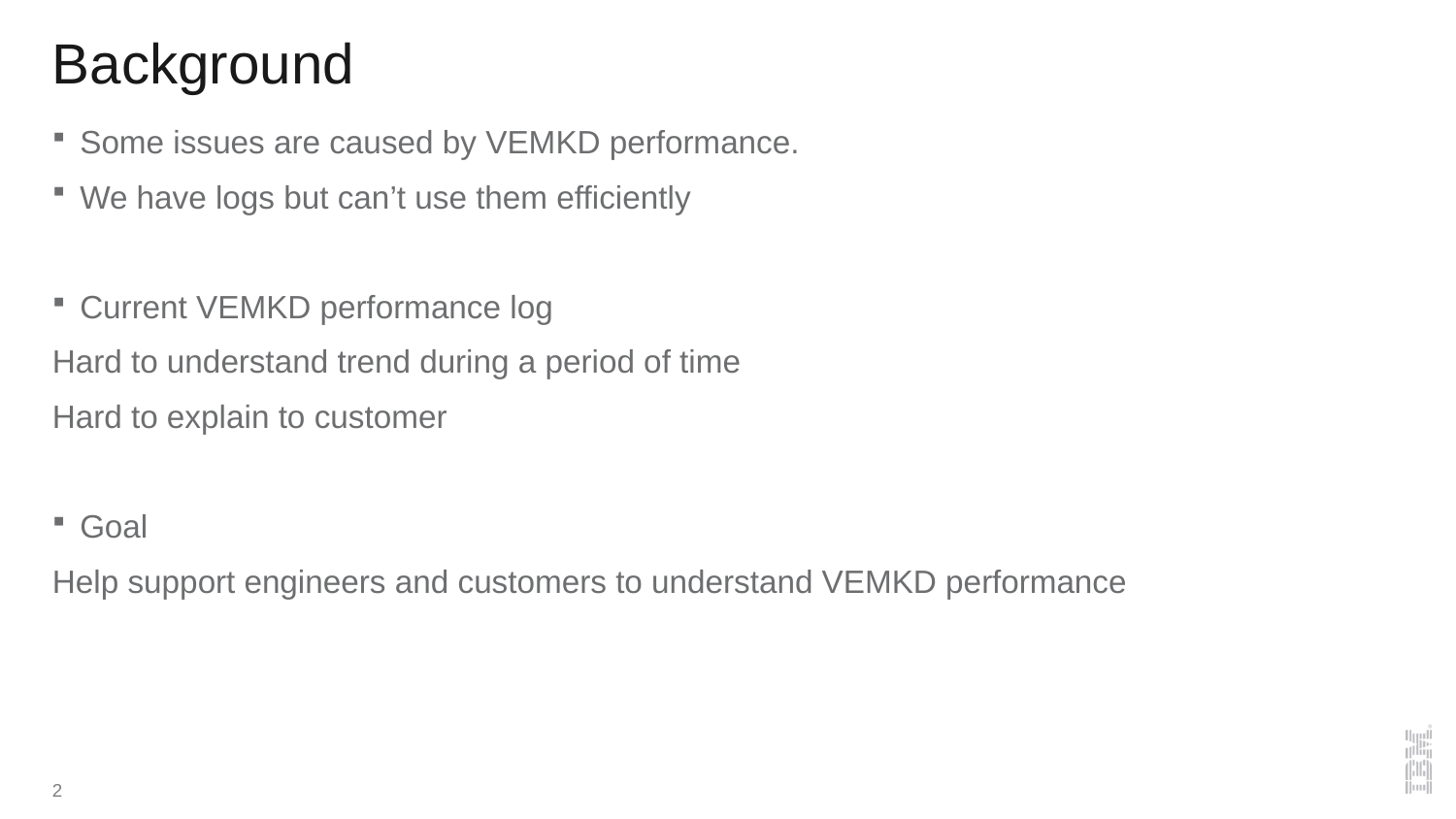

# Background
Some issues are caused by VEMKD performance.
We have logs but can’t use them efficiently

Current VEMKD performance log
Hard to understand trend during a period of time
Hard to explain to customer

Goal
Help support engineers and customers to understand VEMKD performance
2